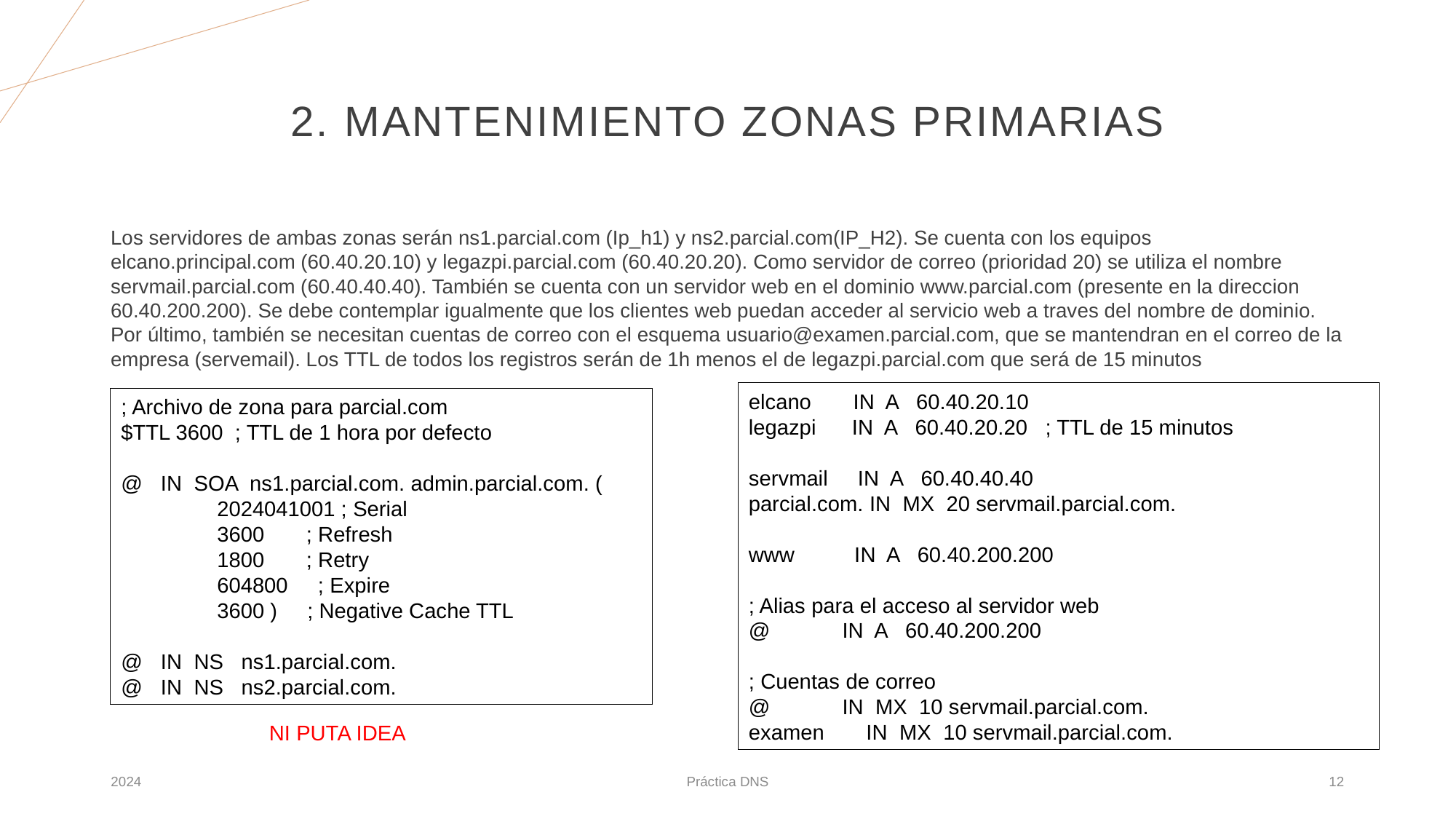

# 2. Mantenimiento zonas primarias
Los servidores de ambas zonas serán ns1.parcial.com (Ip_h1) y ns2.parcial.com(IP_H2). Se cuenta con los equipos elcano.principal.com (60.40.20.10) y legazpi.parcial.com (60.40.20.20). Como servidor de correo (prioridad 20) se utiliza el nombre servmail.parcial.com (60.40.40.40). También se cuenta con un servidor web en el dominio www.parcial.com (presente en la direccion 60.40.200.200). Se debe contemplar igualmente que los clientes web puedan acceder al servicio web a traves del nombre de dominio. Por último, también se necesitan cuentas de correo con el esquema usuario@examen.parcial.com, que se mantendran en el correo de la empresa (servemail). Los TTL de todos los registros serán de 1h menos el de legazpi.parcial.com que será de 15 minutos
elcano       IN  A   60.40.20.10
legazpi      IN  A   60.40.20.20   ; TTL de 15 minutos

servmail     IN  A   60.40.40.40
parcial.com. IN  MX  20 servmail.parcial.com.

www          IN  A   60.40.200.200

; Alias para el acceso al servidor web
@            IN  A   60.40.200.200

; Cuentas de correo
@            IN  MX  10 servmail.parcial.com.
examen       IN  MX  10 servmail.parcial.com.
; Archivo de zona para parcial.com
$TTL 3600  ; TTL de 1 hora por defecto

@   IN  SOA  ns1.parcial.com. admin.parcial.com. (
                2024041001 ; Serial
                3600       ; Refresh
                1800       ; Retry
                604800     ; Expire
                3600 )     ; Negative Cache TTL

@   IN  NS   ns1.parcial.com.
@   IN  NS   ns2.parcial.com.
NI PUTA IDEA
2024
Práctica DNS
12